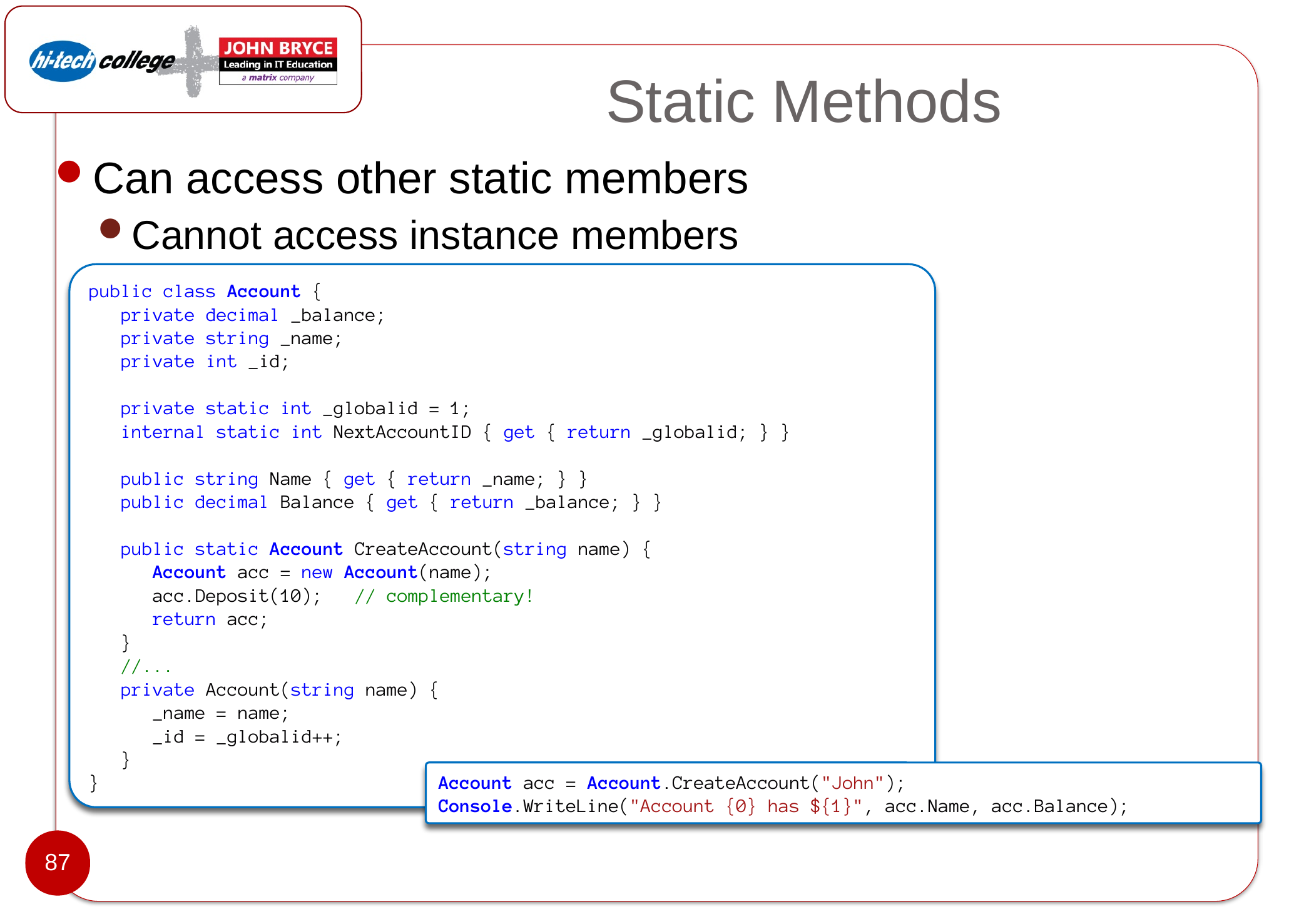

# Static Methods
Can access other static members
Cannot access instance members
public class Account {
   private decimal _balance;
   private string _name;
   private int _id;

   private static int _globalid = 1;
   internal static int NextAccountID { get { return _globalid; } }

   public string Name { get { return _name; } }
   public decimal Balance { get { return _balance; } }

   public static Account CreateAccount(string name) {
      Account acc = new Account(name);
      acc.Deposit(10);   // complementary!
      return acc;
   }
   //...
   private Account(string name) {
      _name = name;
      _id = _globalid++;
   }
}
Account acc = Account.CreateAccount("John");
Console.WriteLine("Account {0} has ${1}", acc.Name, acc.Balance);
87